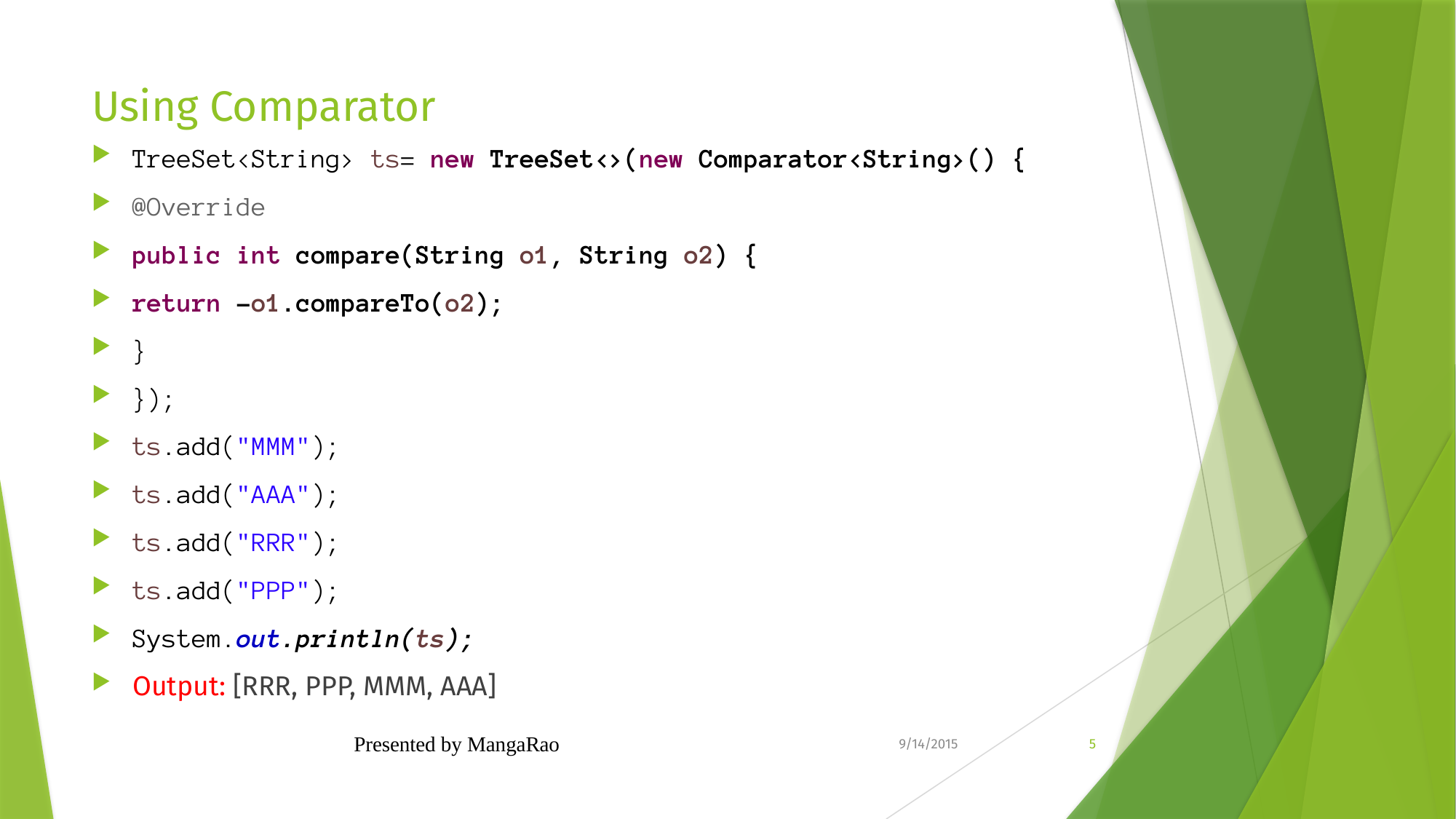

# Using Comparator
TreeSet<String> ts= new TreeSet<>(new Comparator<String>() {
@Override
public int compare(String o1, String o2) {
return -o1.compareTo(o2);
}
});
ts.add("MMM");
ts.add("AAA");
ts.add("RRR");
ts.add("PPP");
System.out.println(ts);
Output: [RRR, PPP, MMM, AAA]

Presented by MangaRao
9/14/2015
5